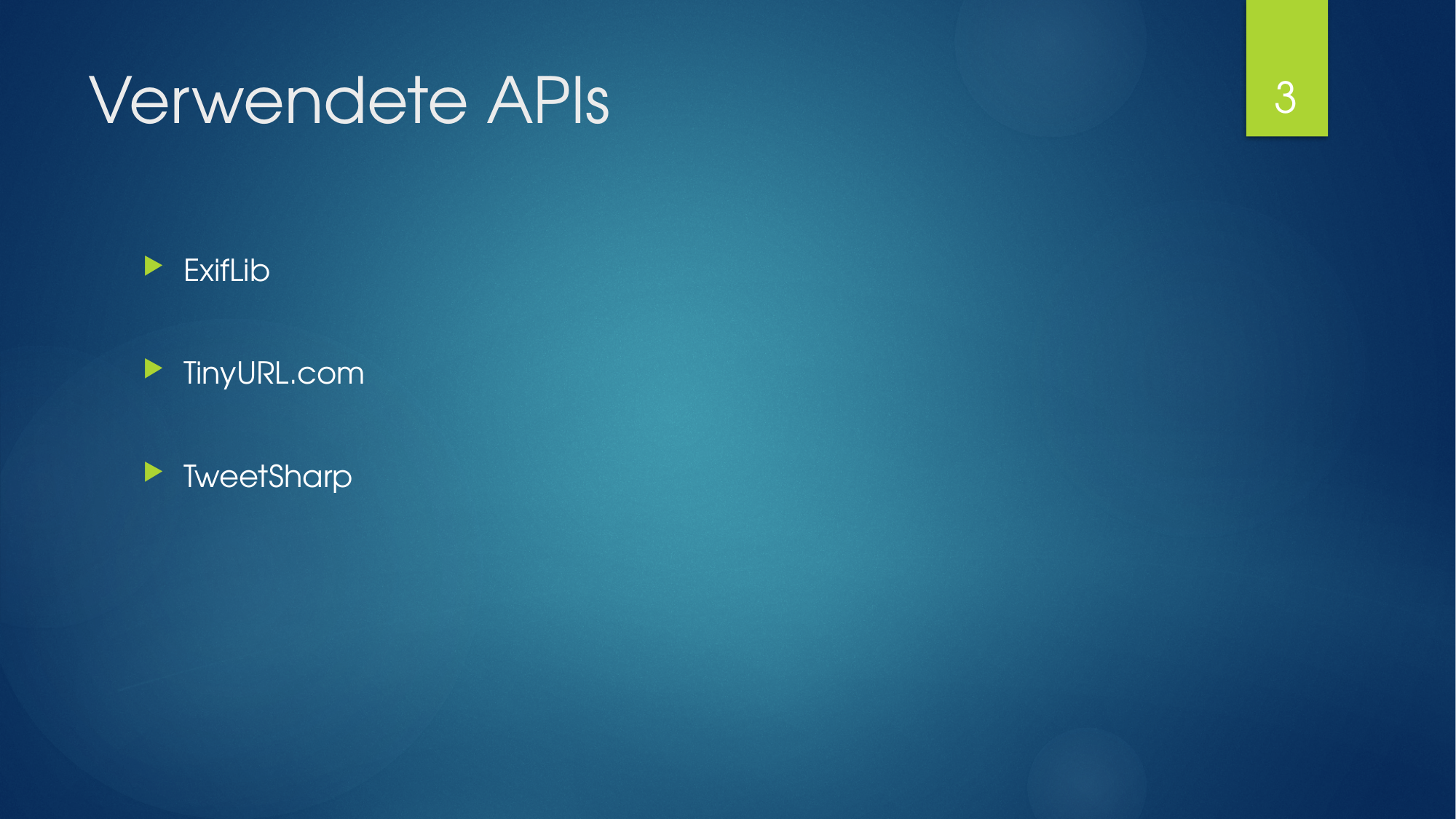

3
# Verwendete APIs
ExifLib

TinyURL.com

TweetSharp